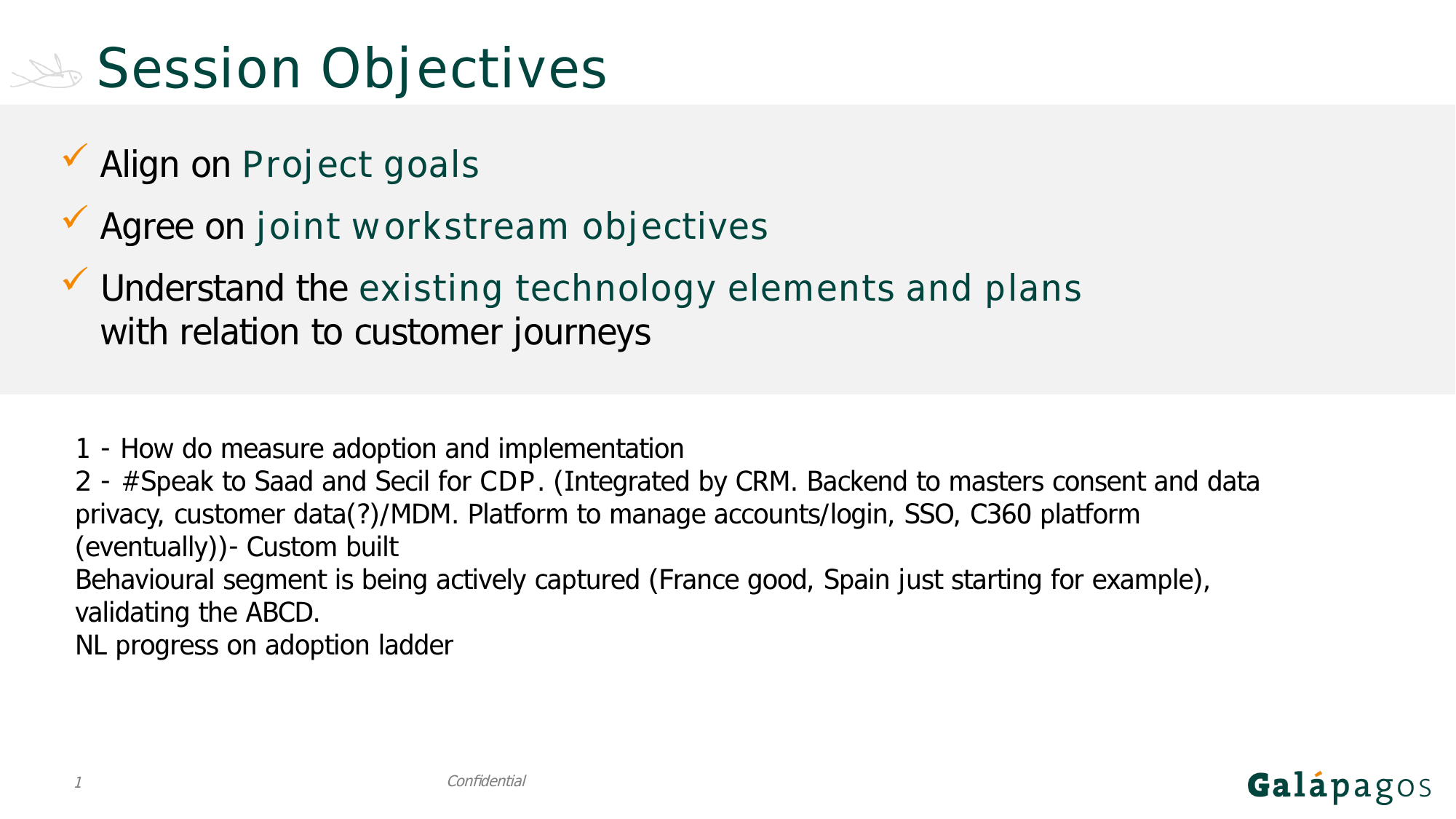

# Session Objectives

Align on Project goals
Agree on joint workstream objectives
Understand the existing technology elements and plans with relation to customer journeys
1 - How do measure adoption and implementation
2 - #Speak to Saad and Secil for CDP. (Integrated by CRM. Backend to masters consent and data privacy, customer data(?)/MDM. Platform to manage accounts/login, SSO, C360 platform (eventually))- Custom built
Behavioural segment is being actively captured (France good, Spain just starting for example), validating the ABCD.
NL progress on adoption ladder